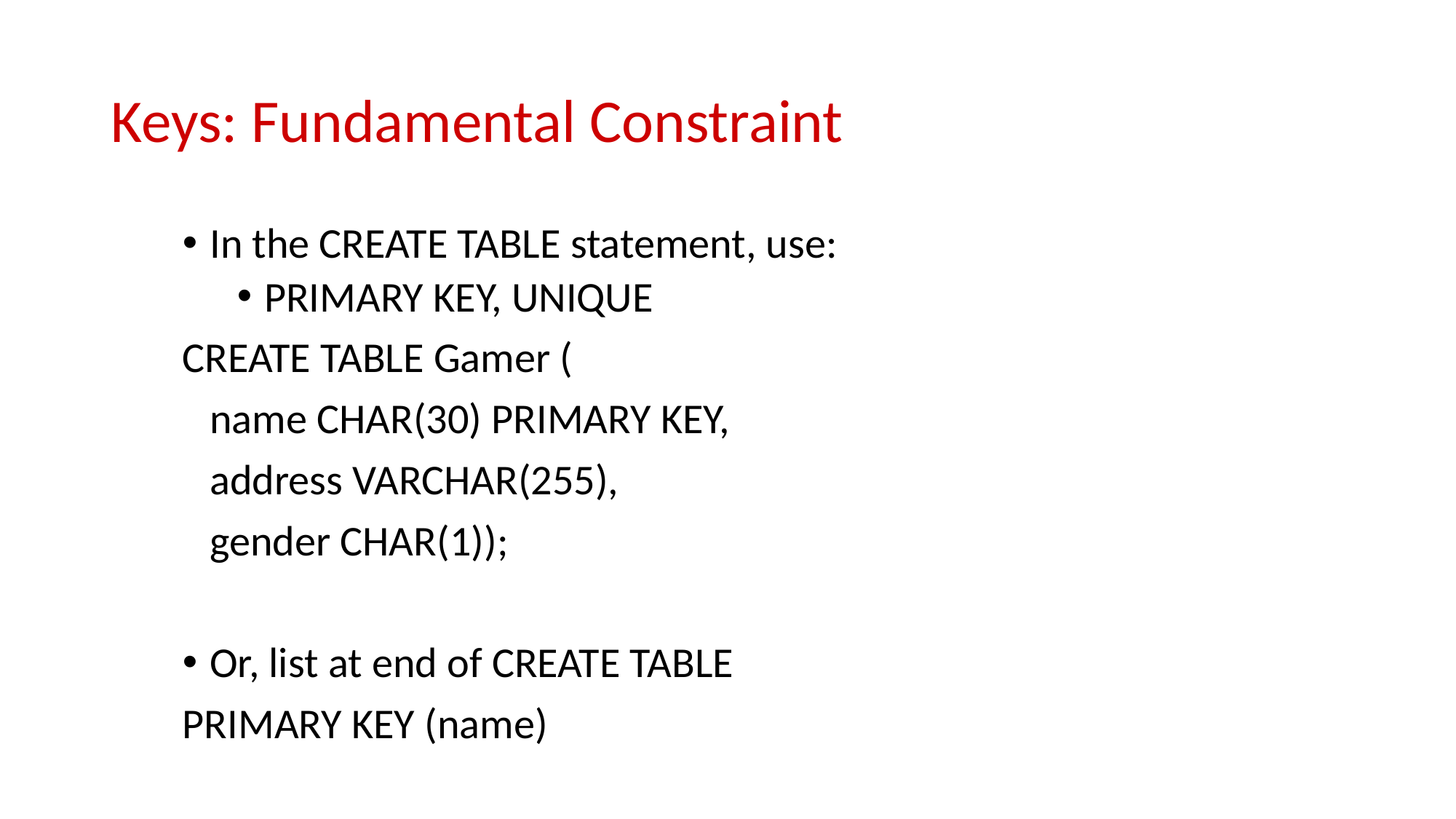

# Keys: Fundamental Constraint
In the CREATE TABLE statement, use:
PRIMARY KEY, UNIQUE
CREATE TABLE Gamer (
	name CHAR(30) PRIMARY KEY,
	address VARCHAR(255),
	gender CHAR(1));

Or, list at end of CREATE TABLE
PRIMARY KEY (name)